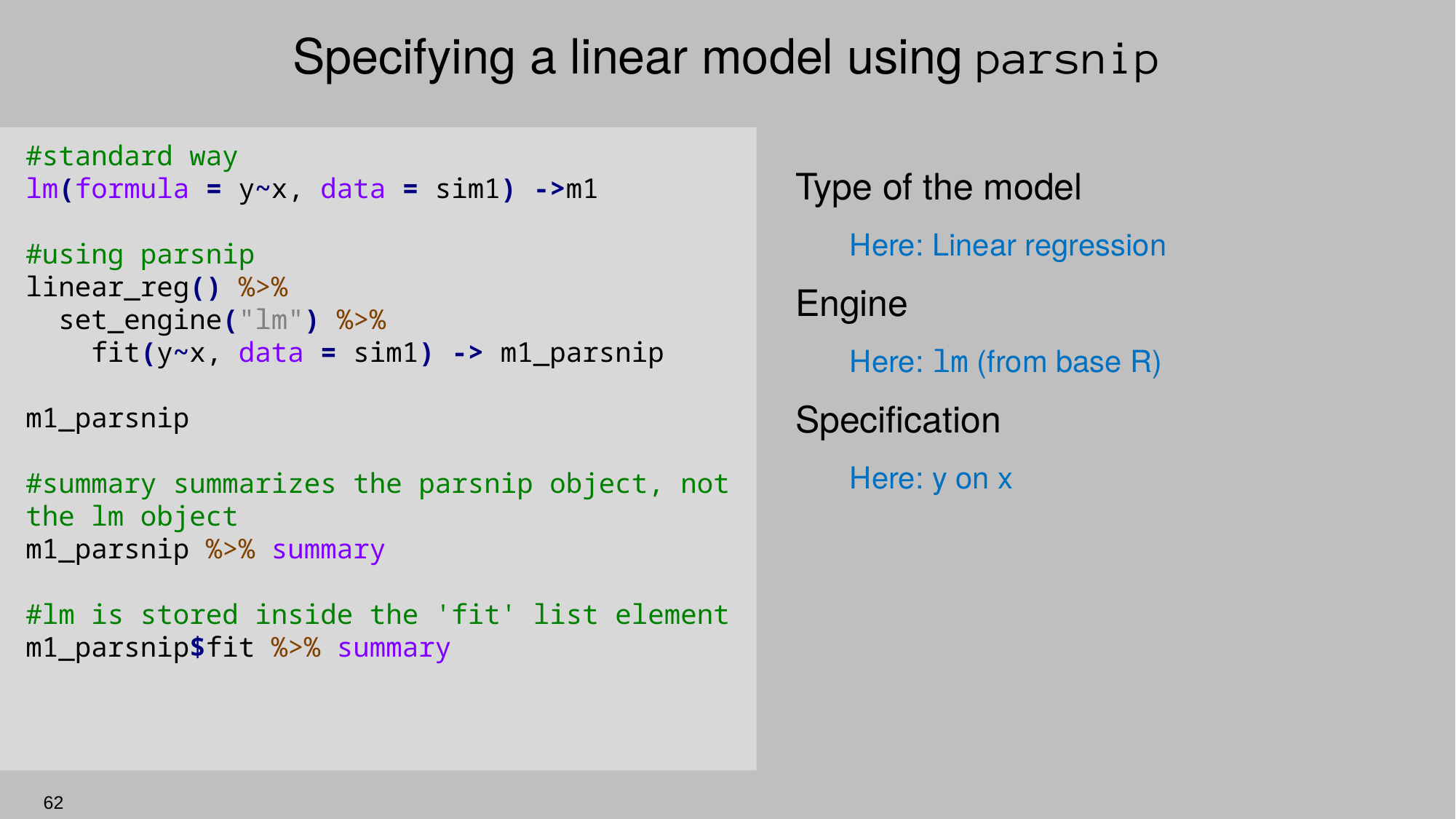

# Specifying a linear model using parsnip
#standard way
lm(formula = y~x, data = sim1) ->m1

#using parsnip
linear_reg() %>%
  set_engine("lm") %>%
    fit(y~x, data = sim1) -> m1_parsnip

m1_parsnip

#summary summarizes the parsnip object, not the lm object
m1_parsnip %>% summary

#lm is stored inside the 'fit' list element
m1_parsnip$fit %>% summary
Type of the model
Here: Linear regression
Engine
Here: lm (from base R)
Specification
Here: y on x